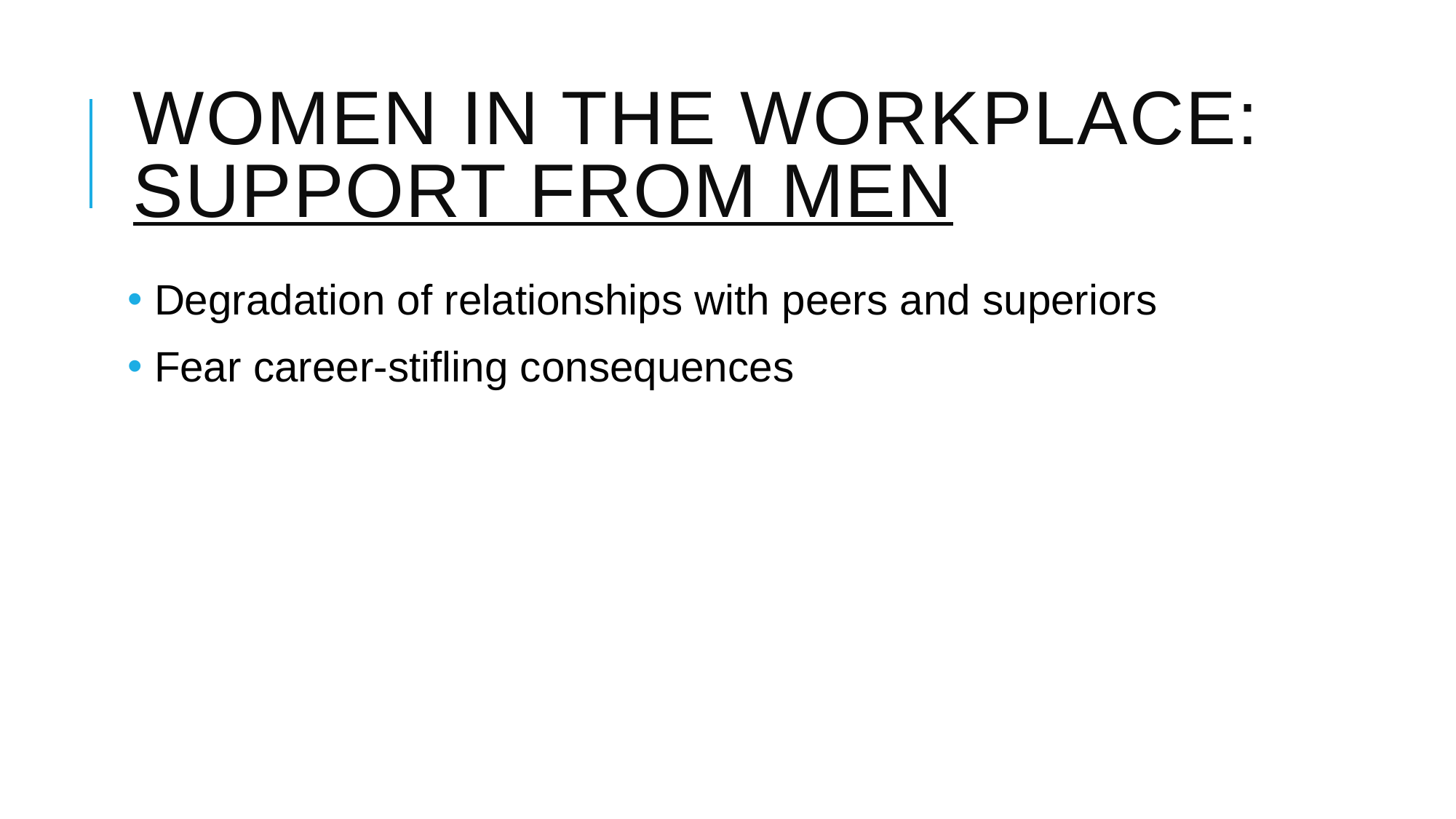

# Women in the Workplace: Support from Men
 Degradation of relationships with peers and superiors
 Fear career-stifling consequences